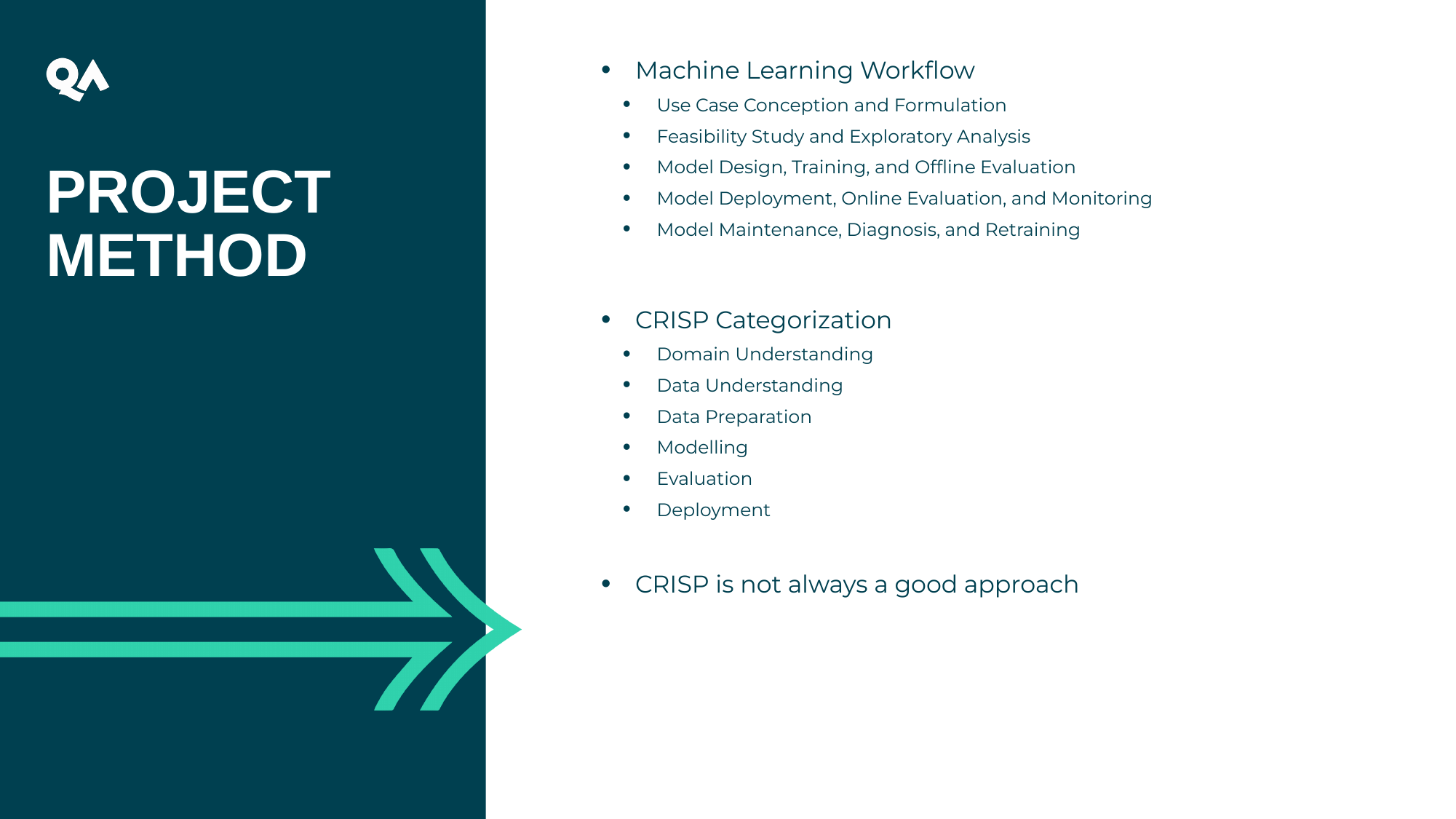

Machine Learning Workflow
Use Case Conception and Formulation
Feasibility Study and Exploratory Analysis
Model Design, Training, and Offline Evaluation
Model Deployment, Online Evaluation, and Monitoring
Model Maintenance, Diagnosis, and Retraining

CRISP Categorization
Domain Understanding
Data Understanding
Data Preparation
Modelling
Evaluation
Deployment

CRISP is not always a good approach
# Project Method